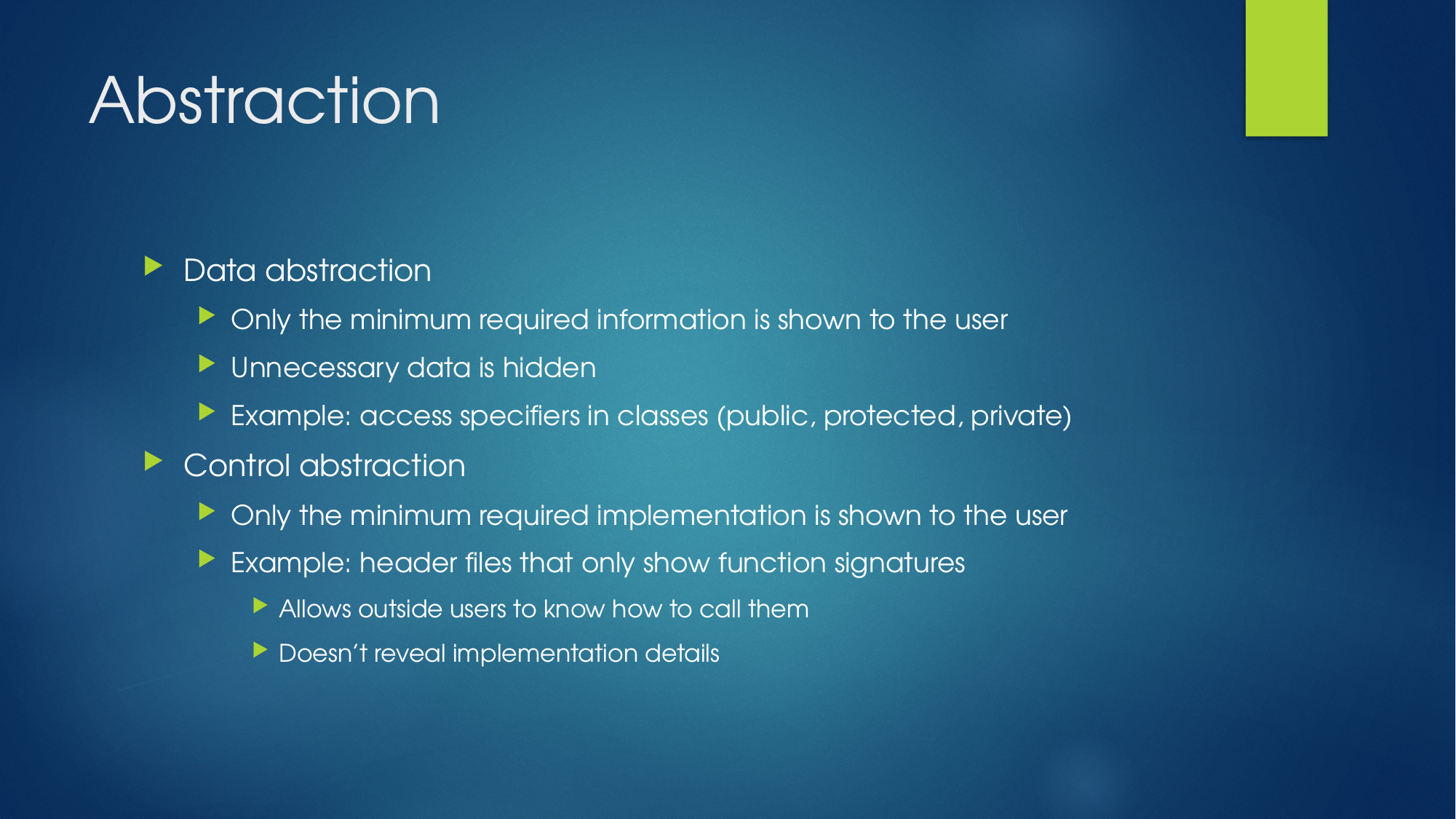

# Abstraction
Data abstraction
Only the minimum required information is shown to the user
Unnecessary data is hidden
Example: access specifiers in classes (public, protected, private)
Control abstraction
Only the minimum required implementation is shown to the user
Example: header files that only show function signatures
Allows outside users to know how to call them
Doesn’t reveal implementation details